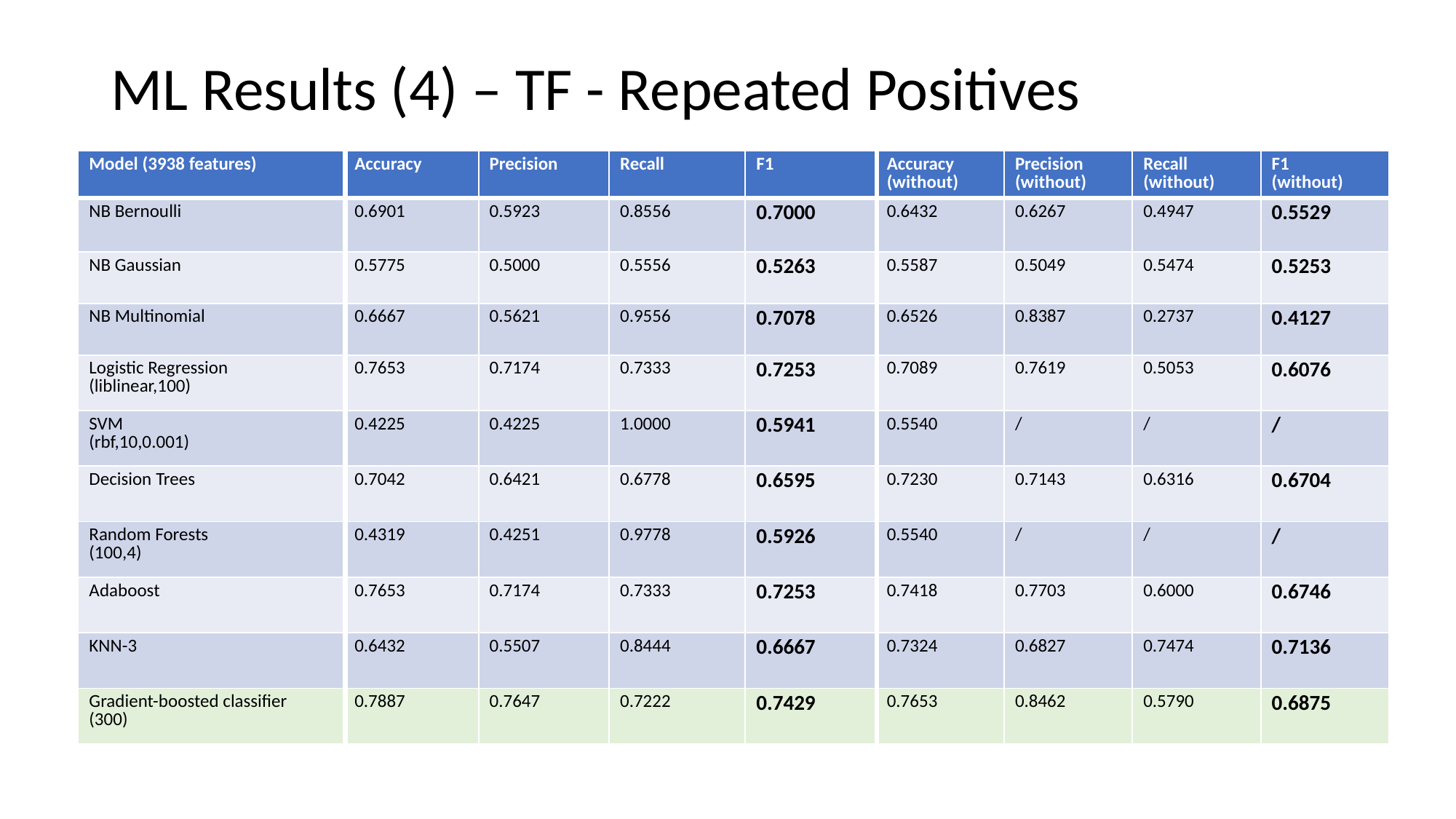

# ML Results (4) – TF - Repeated Positives
| Model (3938 features) | Accuracy | Precision | Recall | F1 | Accuracy (without) | Precision (without) | Recall (without) | F1 (without) |
| --- | --- | --- | --- | --- | --- | --- | --- | --- |
| NB Bernoulli | 0.6901 | 0.5923 | 0.8556 | 0.7000 | 0.6432 | 0.6267 | 0.4947 | 0.5529 |
| NB Gaussian | 0.5775 | 0.5000 | 0.5556 | 0.5263 | 0.5587 | 0.5049 | 0.5474 | 0.5253 |
| NB Multinomial | 0.6667 | 0.5621 | 0.9556 | 0.7078 | 0.6526 | 0.8387 | 0.2737 | 0.4127 |
| Logistic Regression (liblinear,100) | 0.7653 | 0.7174 | 0.7333 | 0.7253 | 0.7089 | 0.7619 | 0.5053 | 0.6076 |
| SVM (rbf,10,0.001) | 0.4225 | 0.4225 | 1.0000 | 0.5941 | 0.5540 | / | / | / |
| Decision Trees | 0.7042 | 0.6421 | 0.6778 | 0.6595 | 0.7230 | 0.7143 | 0.6316 | 0.6704 |
| Random Forests (100,4) | 0.4319 | 0.4251 | 0.9778 | 0.5926 | 0.5540 | / | / | / |
| Adaboost | 0.7653 | 0.7174 | 0.7333 | 0.7253 | 0.7418 | 0.7703 | 0.6000 | 0.6746 |
| KNN-3 | 0.6432 | 0.5507 | 0.8444 | 0.6667 | 0.7324 | 0.6827 | 0.7474 | 0.7136 |
| Gradient-boosted classifier (300) | 0.7887 | 0.7647 | 0.7222 | 0.7429 | 0.7653 | 0.8462 | 0.5790 | 0.6875 |